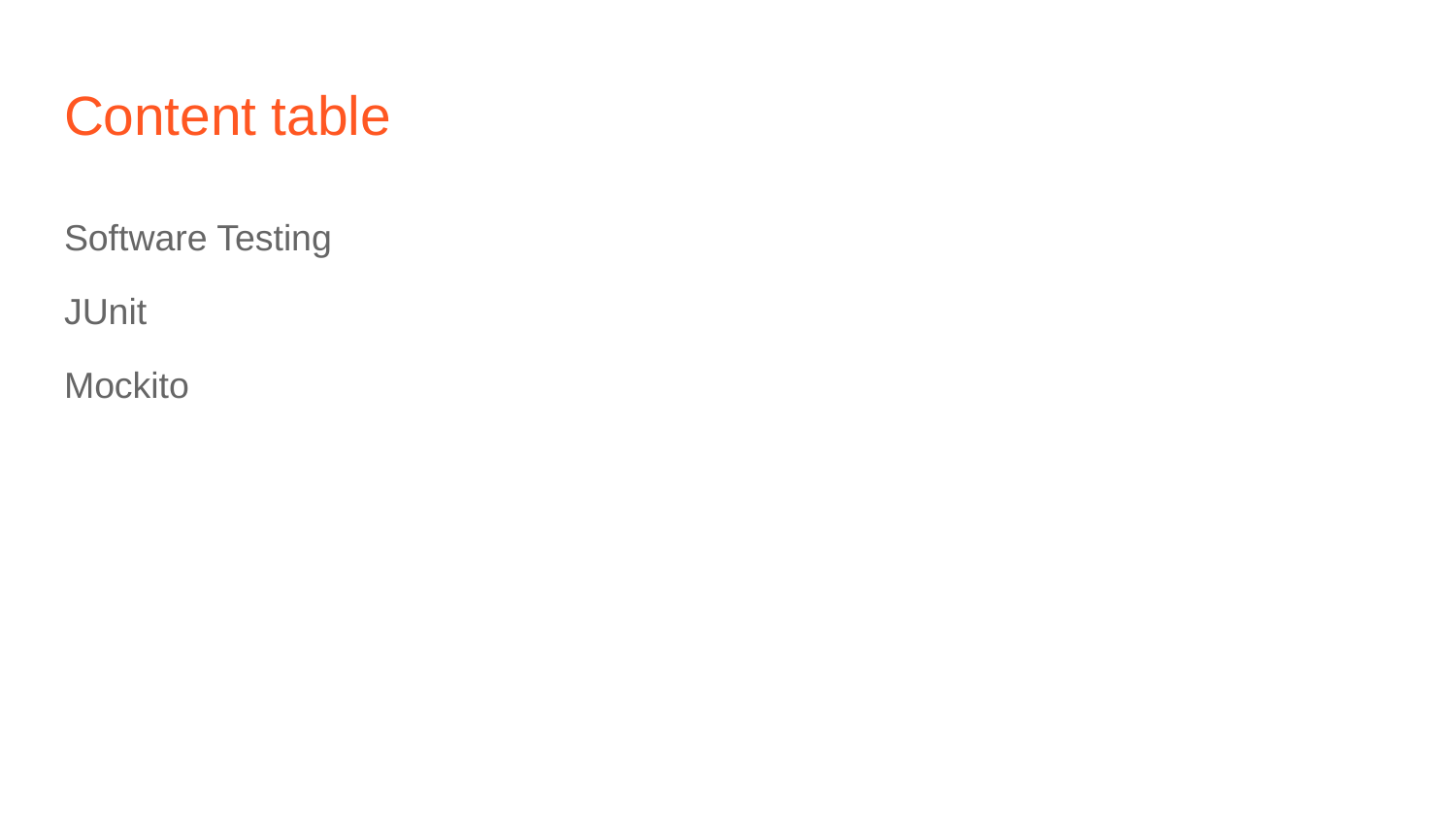

# Content table
Software Testing
JUnit
Mockito